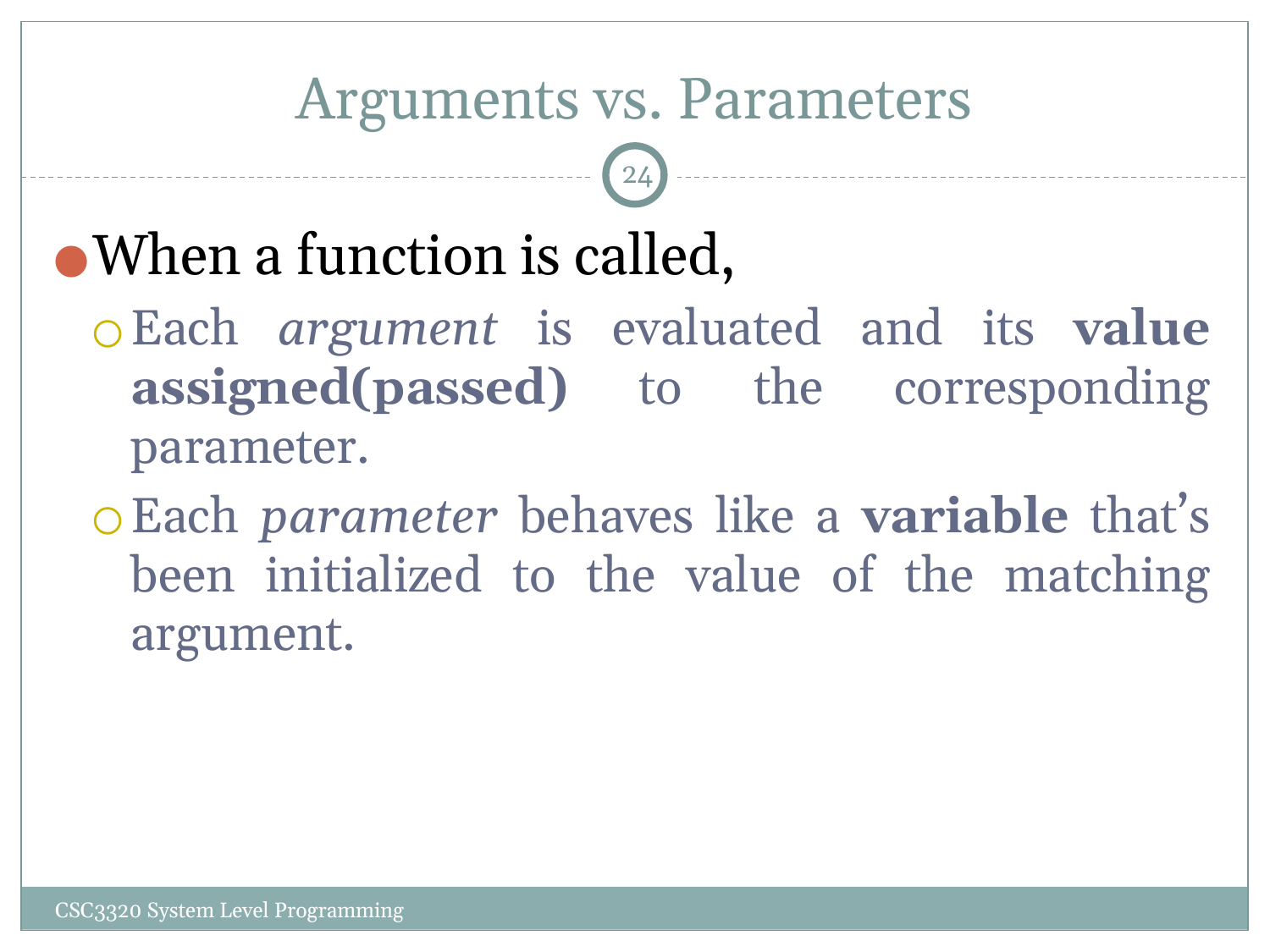

# Arguments vs. Parameters
24
When a function is called,
Each argument is evaluated and its value assigned(passed) to the corresponding parameter.
Each parameter behaves like a variable that’s been initialized to the value of the matching argument.
CSC3320 System Level Programming